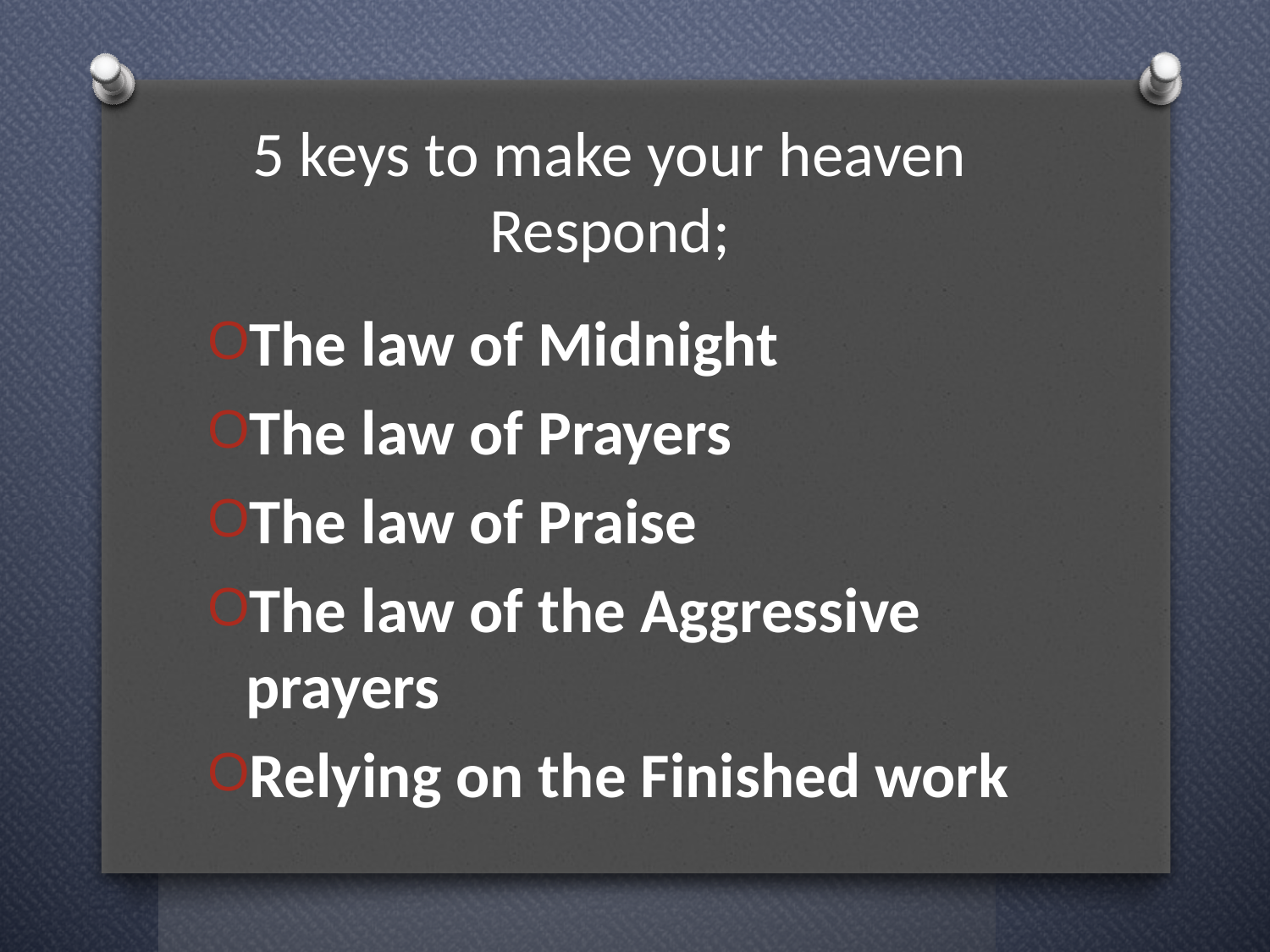

# 5 keys to make your heaven Respond;
The law of Midnight
The law of Prayers
The law of Praise
The law of the Aggressive prayers
Relying on the Finished work